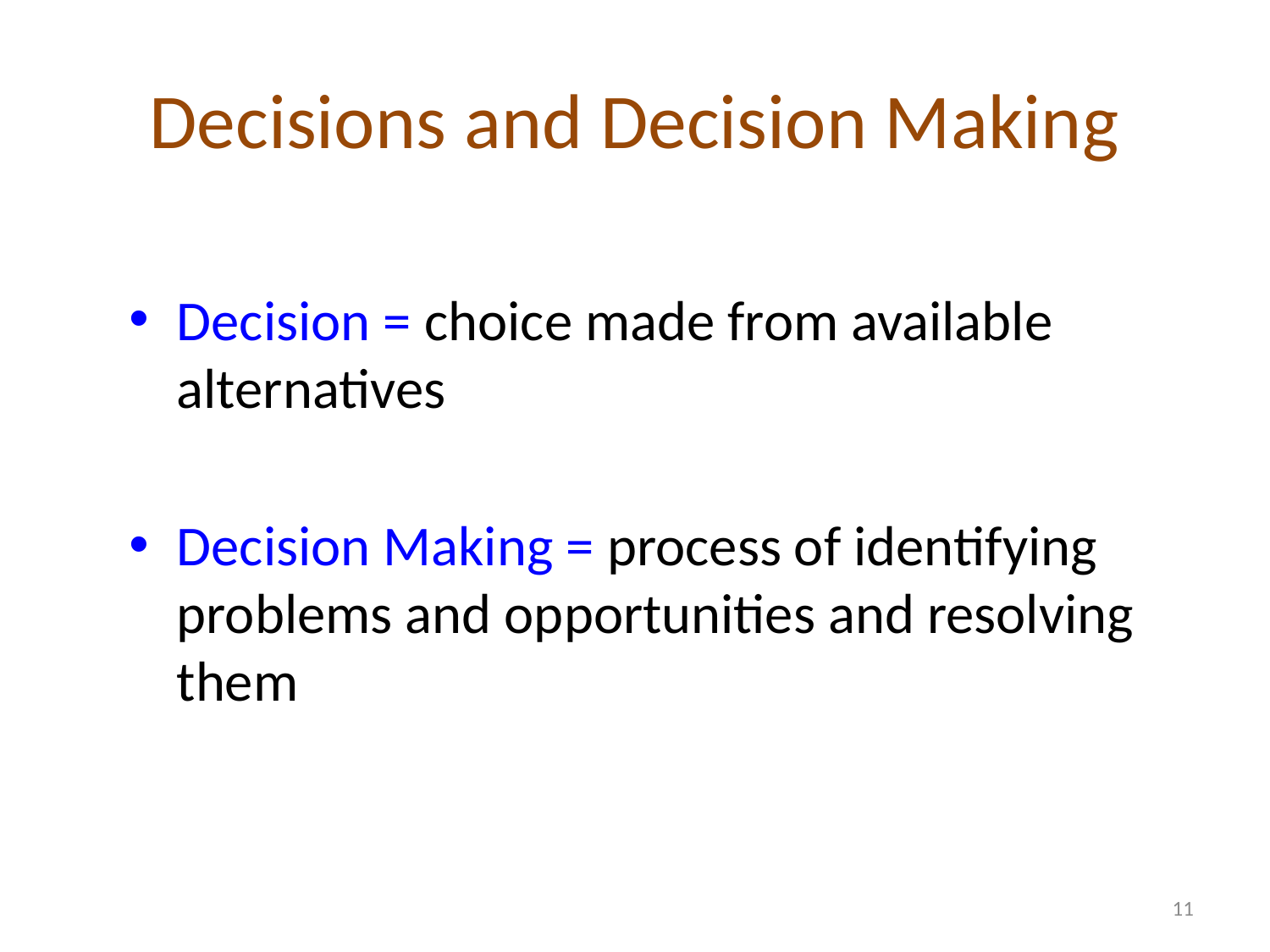

# Decisions and Decision Making
Decision = choice made from available alternatives

Decision Making = process of identifying problems and opportunities and resolving them

11